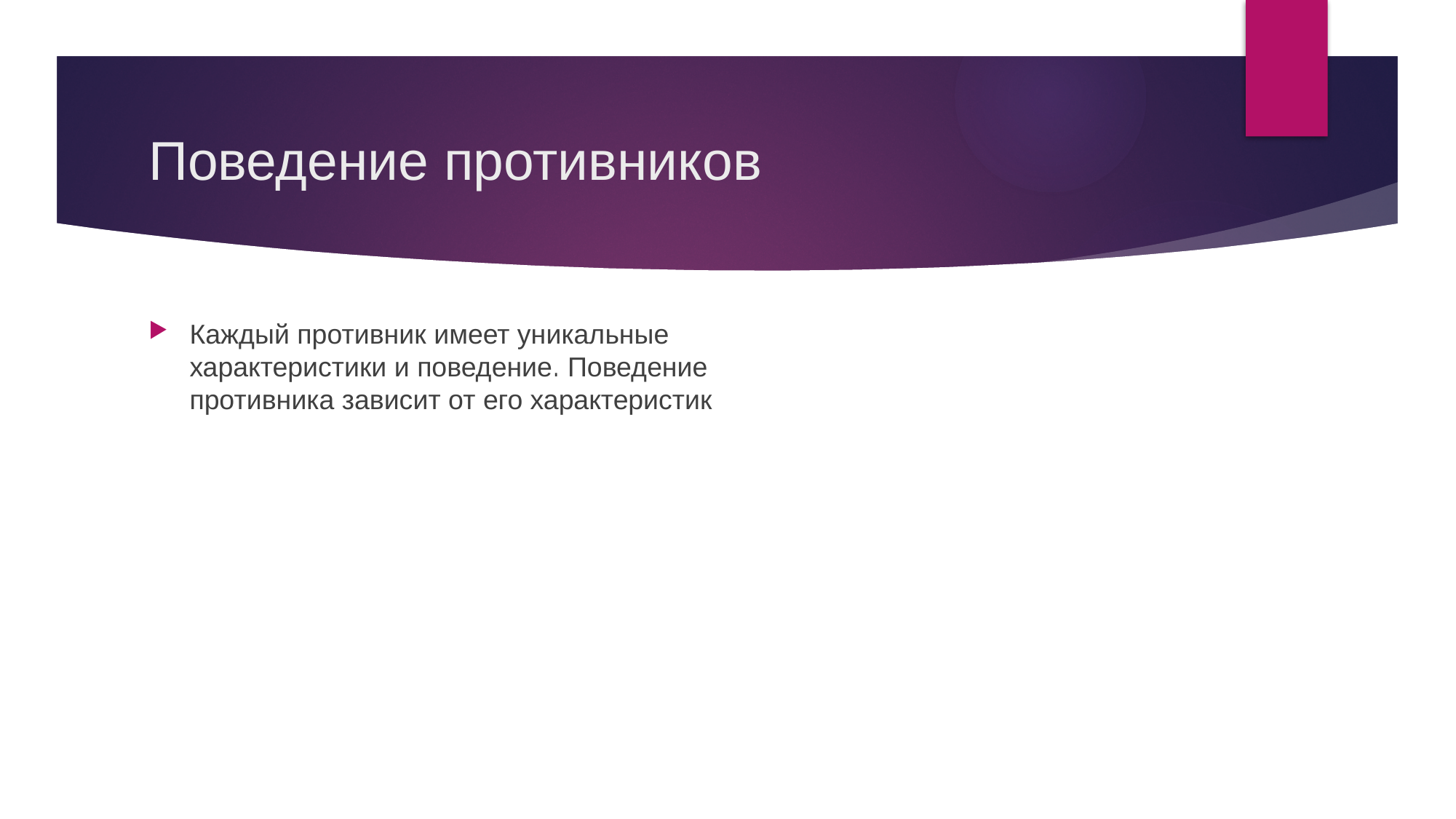

# Поведение противников
Каждый противник имеет уникальные характеристики и поведение. Поведение противника зависит от его характеристик